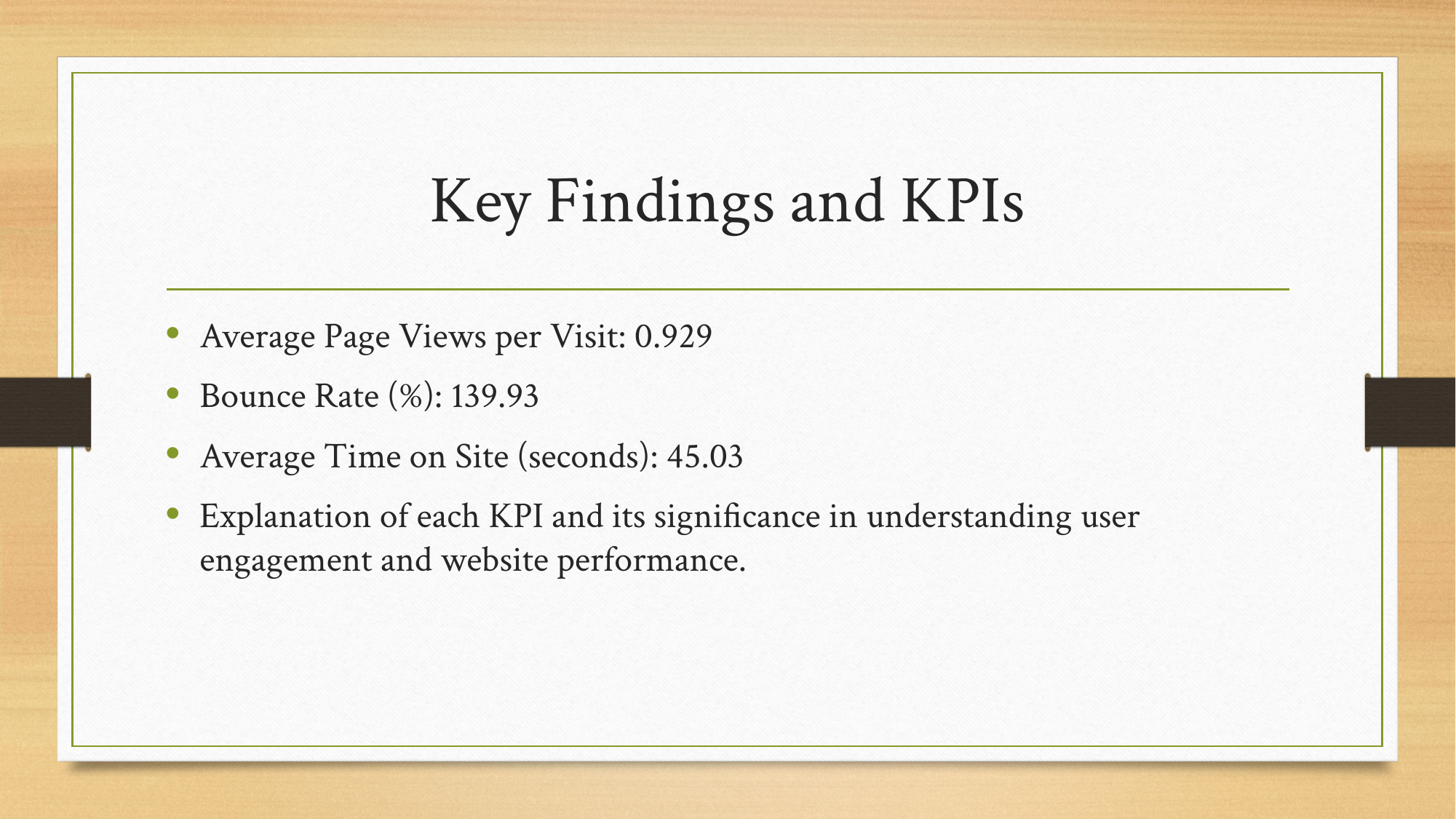

# Key Findings and KPIs
Average Page Views per Visit: 0.929
Bounce Rate (%): 139.93
Average Time on Site (seconds): 45.03
Explanation of each KPI and its significance in understanding user engagement and website performance.